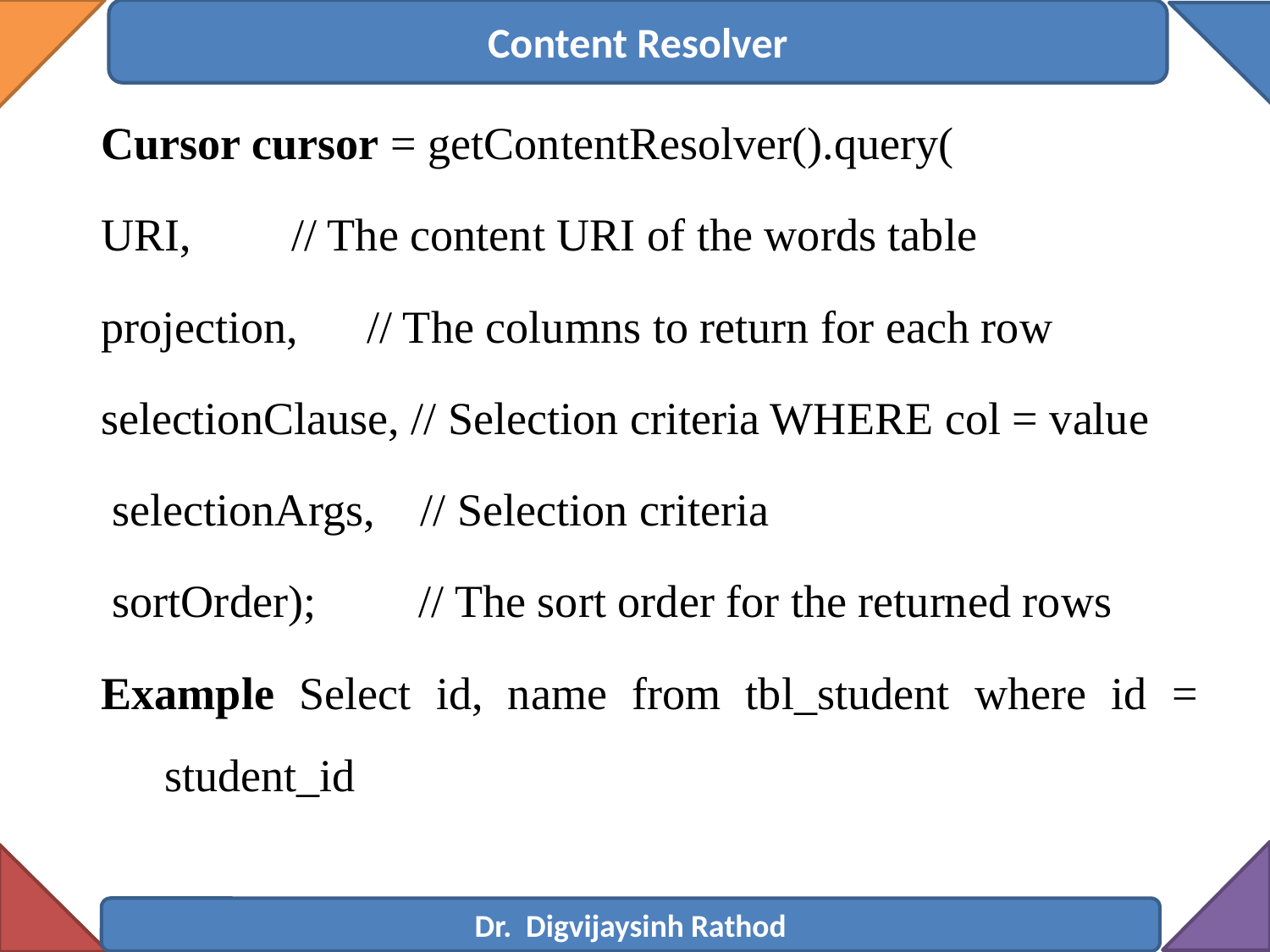

Content Resolver

Cursor cursor = getContentResolver().query(
URI,   	// The content URI of the words table
projection,      // The columns to return for each row
selectionClause, // Selection criteria WHERE col = value
 selectionArgs,    // Selection criteria
 sortOrder);         // The sort order for the returned rows
Example Select id, name from tbl_student where id = student_id

Dr.  Digvijaysinh Rathod